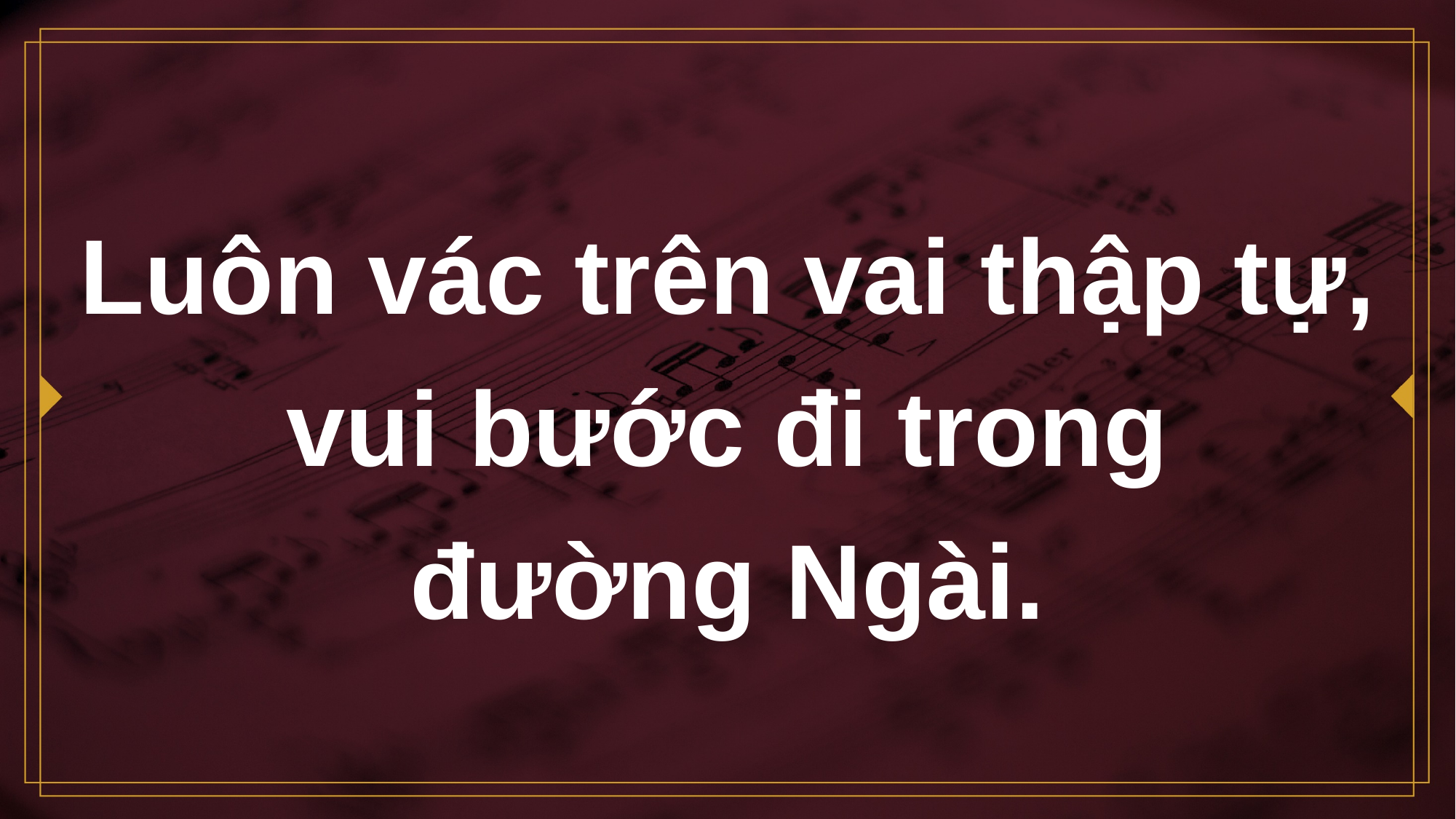

# Luôn vác trên vai thập tự, vui bước đi trong đường Ngài.